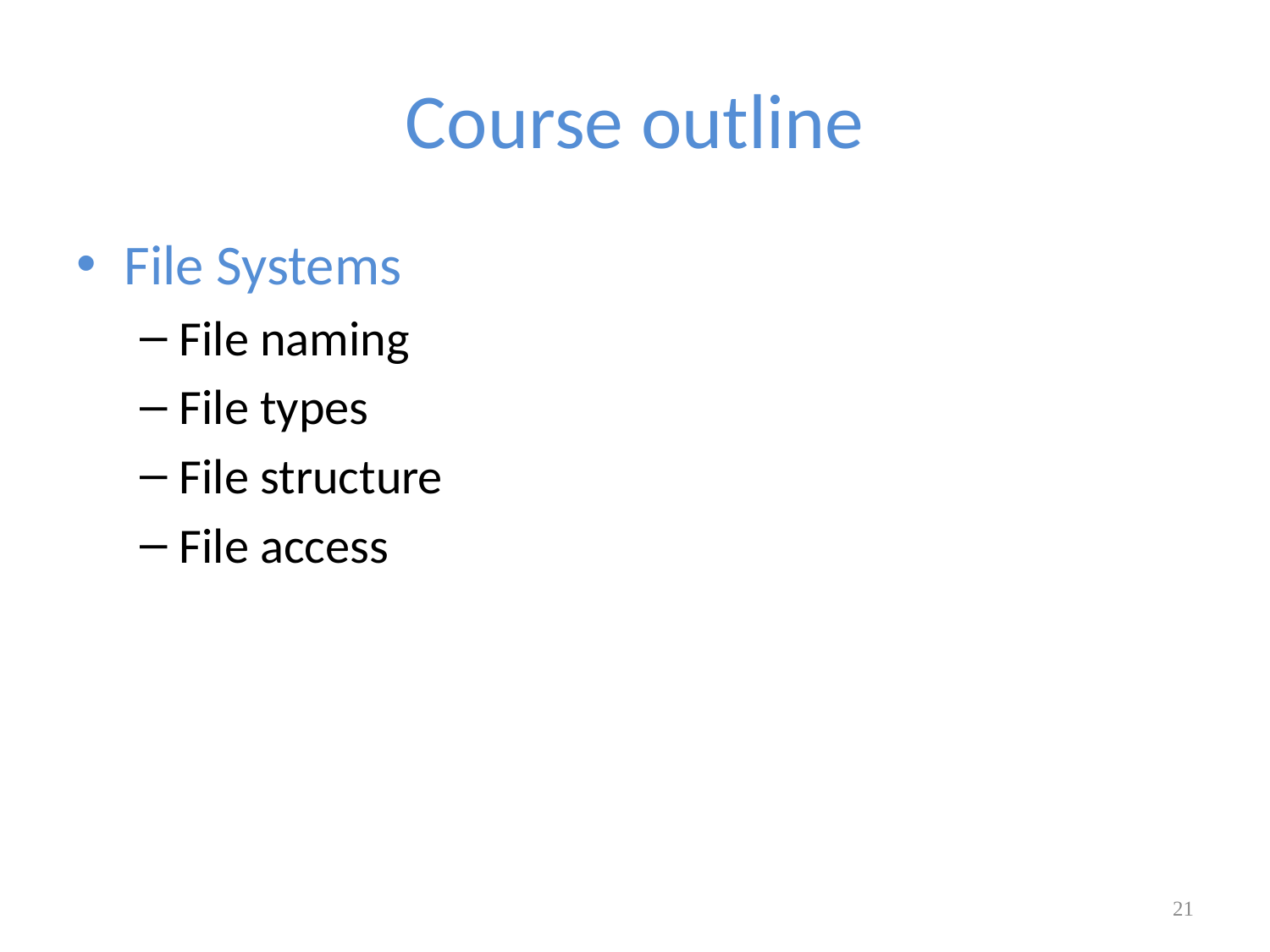

# Course outline
File Systems
File naming
File types
File structure
File access

21